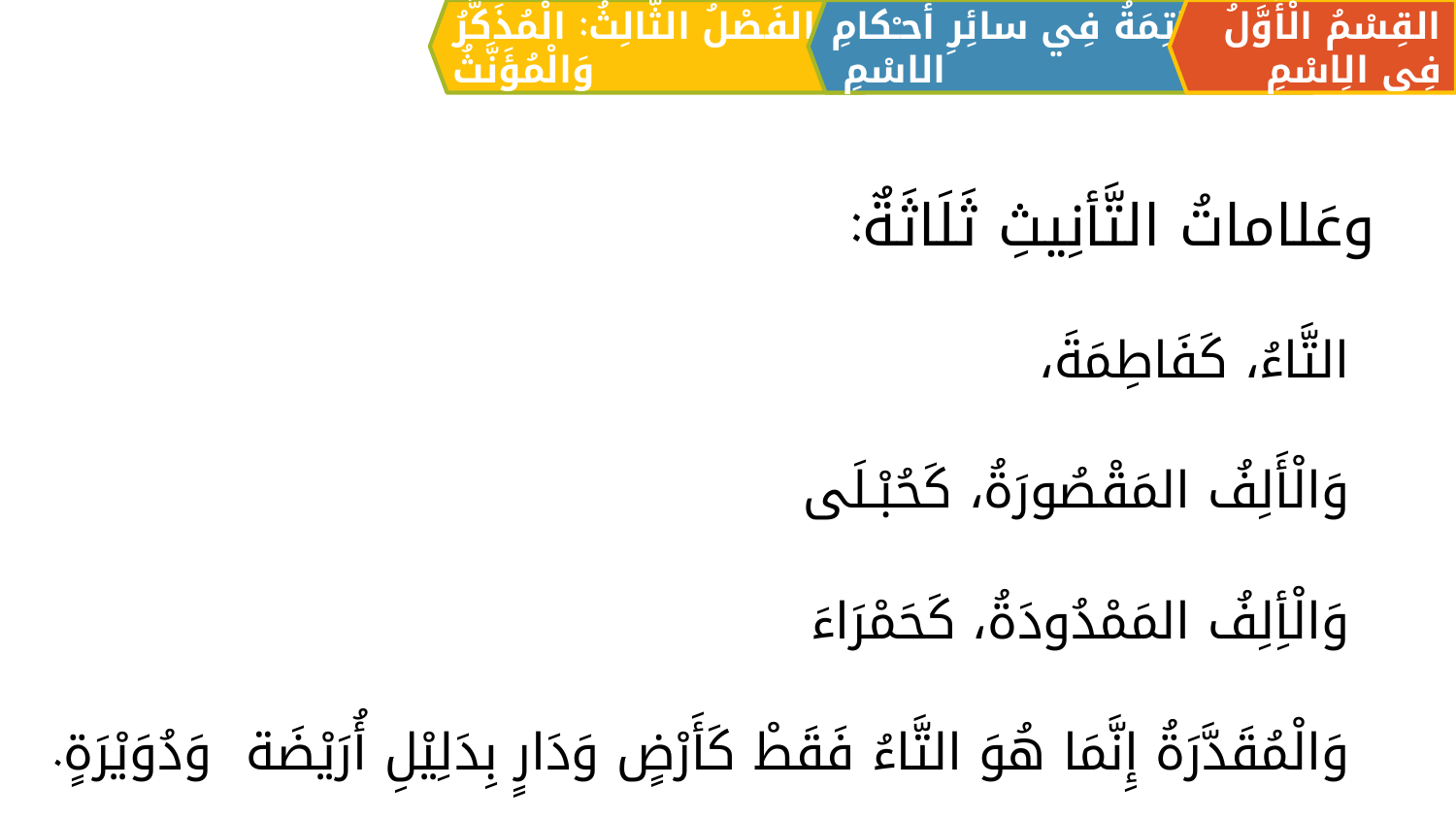

الفَصْلُ الثَّالِثُ: الْمُذَكَّرُ وَالْمُؤَنَّثُ
القِسْمُ الْأَوَّلُ فِي الِاسْمِ
الْخَاتِمَةُ فِي سائِرِ أحـْكامِ الاسْمِ
 وعَلاماتُ التَّأنِيثِ ثَلَاثَةٌ:
التَّاءُ، كَفَاطِمَةَ،
وَالْأَلِفُ المَقْصُورَةُ، كَحُبْـلَى
وَالْأِلِفُ المَمْدُودَةُ، كَحَمْرَاءَ
وَالْمُقَدَّرَةُ إِنَّمَا هُوَ التَّاءُ فَقَطْ كَأَرْضٍ وَدَارٍ بِدَلِيْلِ أُرَيْضَة  وَدُوَيْرَةٍ.